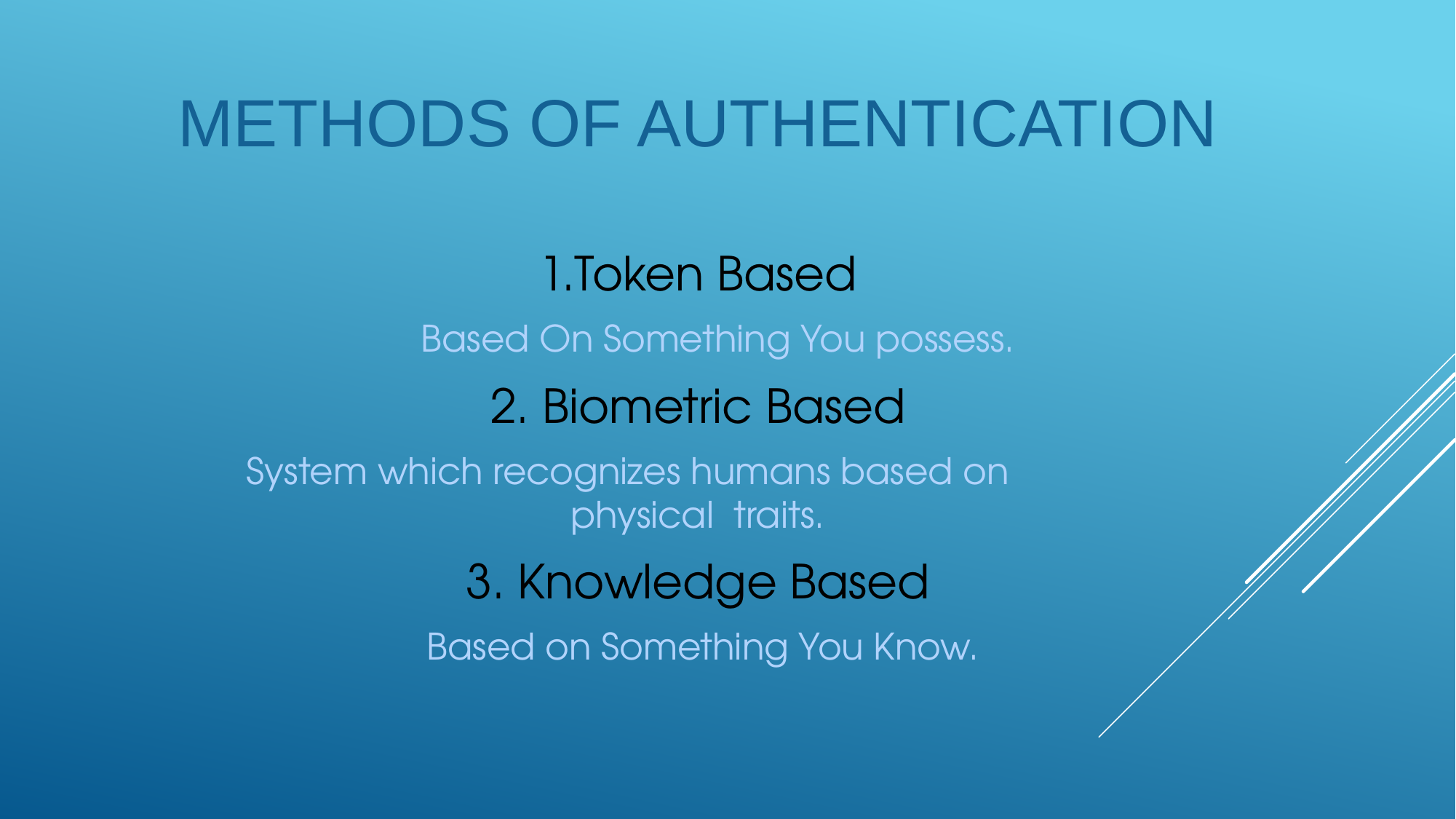

# Methods Of Authentication
1.Token Based
    Based On Something You possess.
2. Biometric Based
    System which recognizes humans based on                   physical  traits.
3. Knowledge Based
 Based on Something You Know.